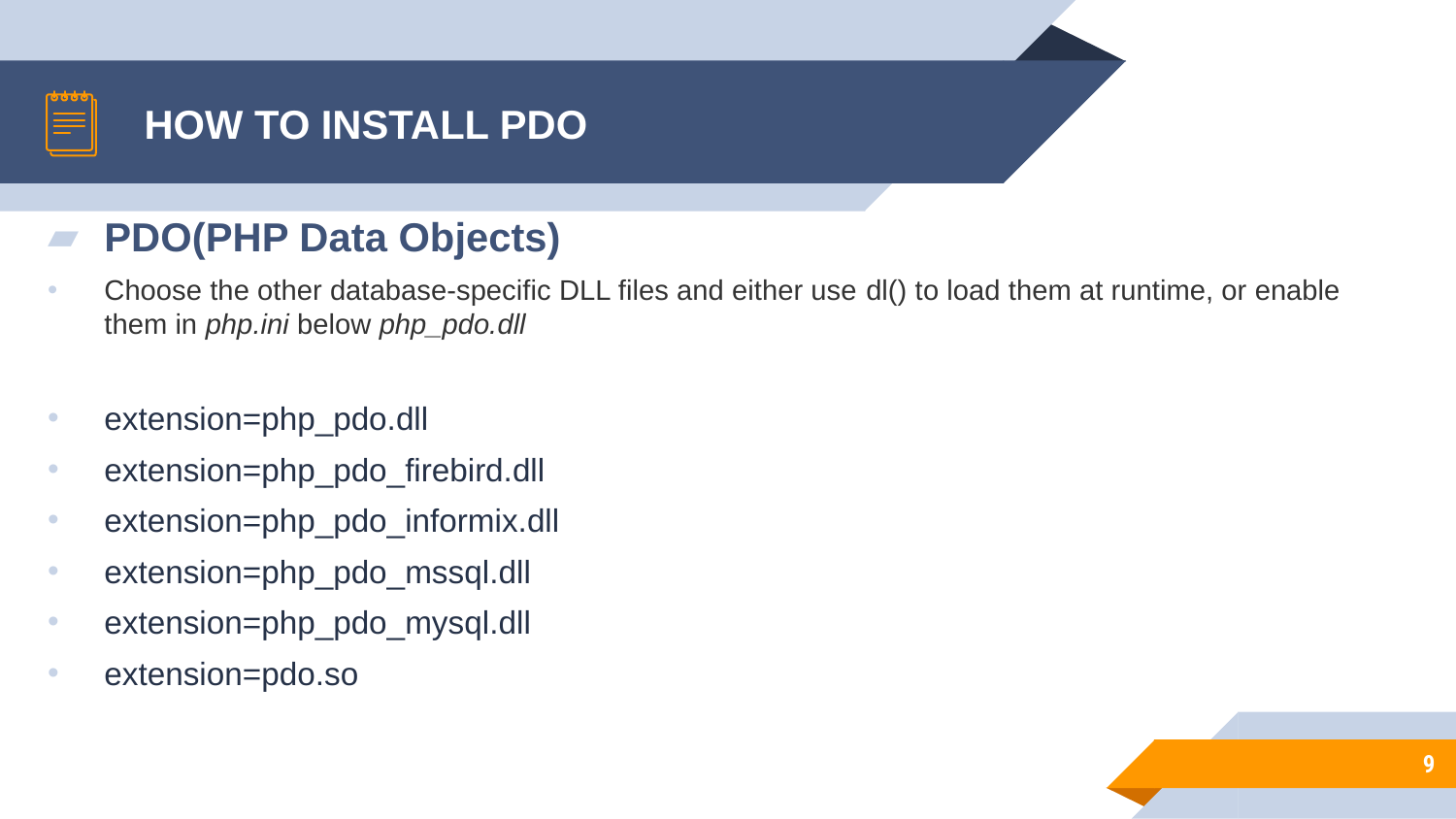

# HOW TO INSTALL PDO

PDO(PHP Data Objects)
Choose the other database-specific DLL files and either use dl() to load them at runtime, or enable them in php.ini below php_pdo.dll

extension=php_pdo.dll
extension=php_pdo_firebird.dll
extension=php_pdo_informix.dll
extension=php_pdo_mssql.dll
extension=php_pdo_mysql.dll
extension=pdo.so

9